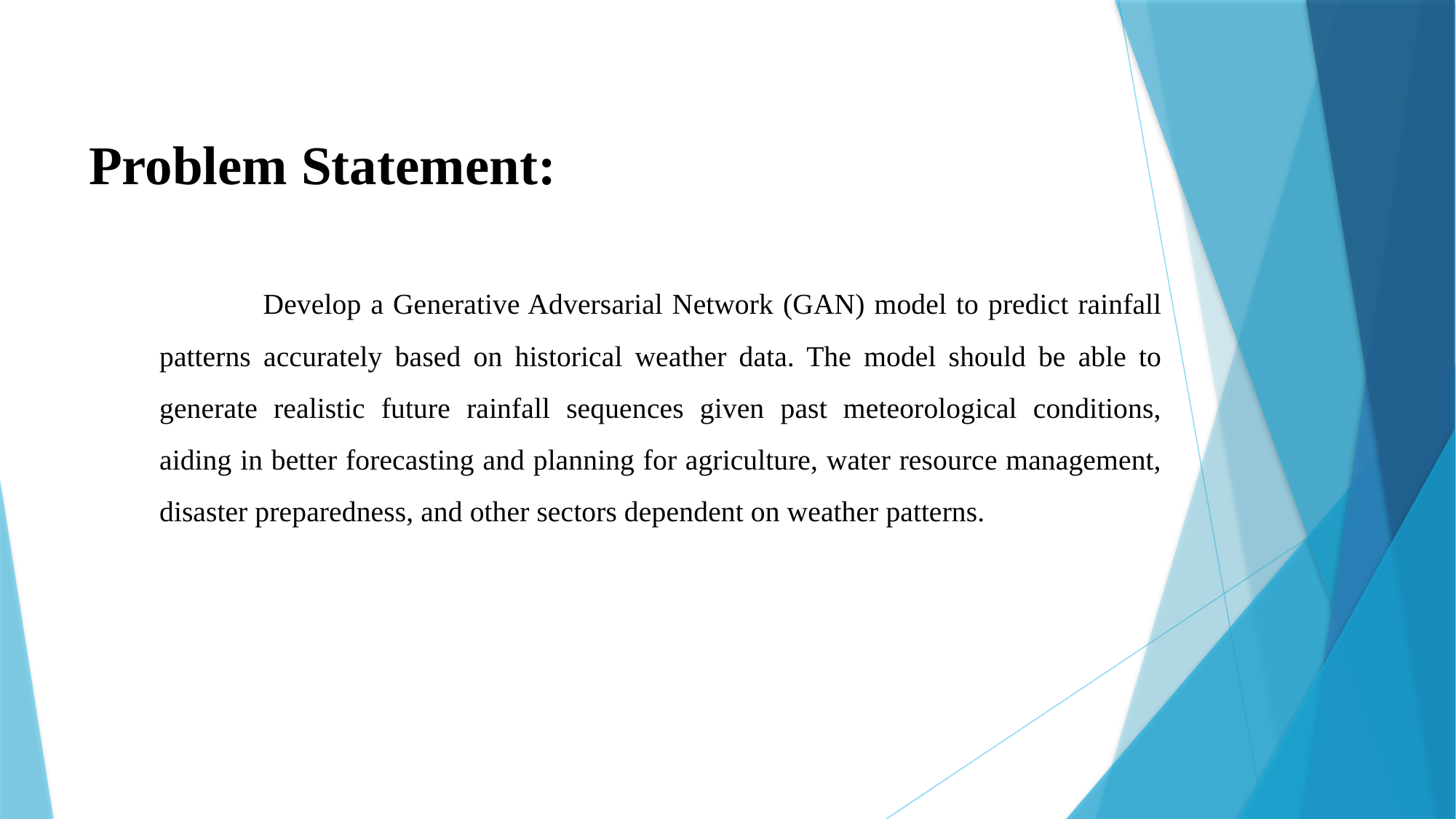

# Problem Statement:
	Develop a Generative Adversarial Network (GAN) model to predict rainfall patterns accurately based on historical weather data. The model should be able to generate realistic future rainfall sequences given past meteorological conditions, aiding in better forecasting and planning for agriculture, water resource management, disaster preparedness, and other sectors dependent on weather patterns.